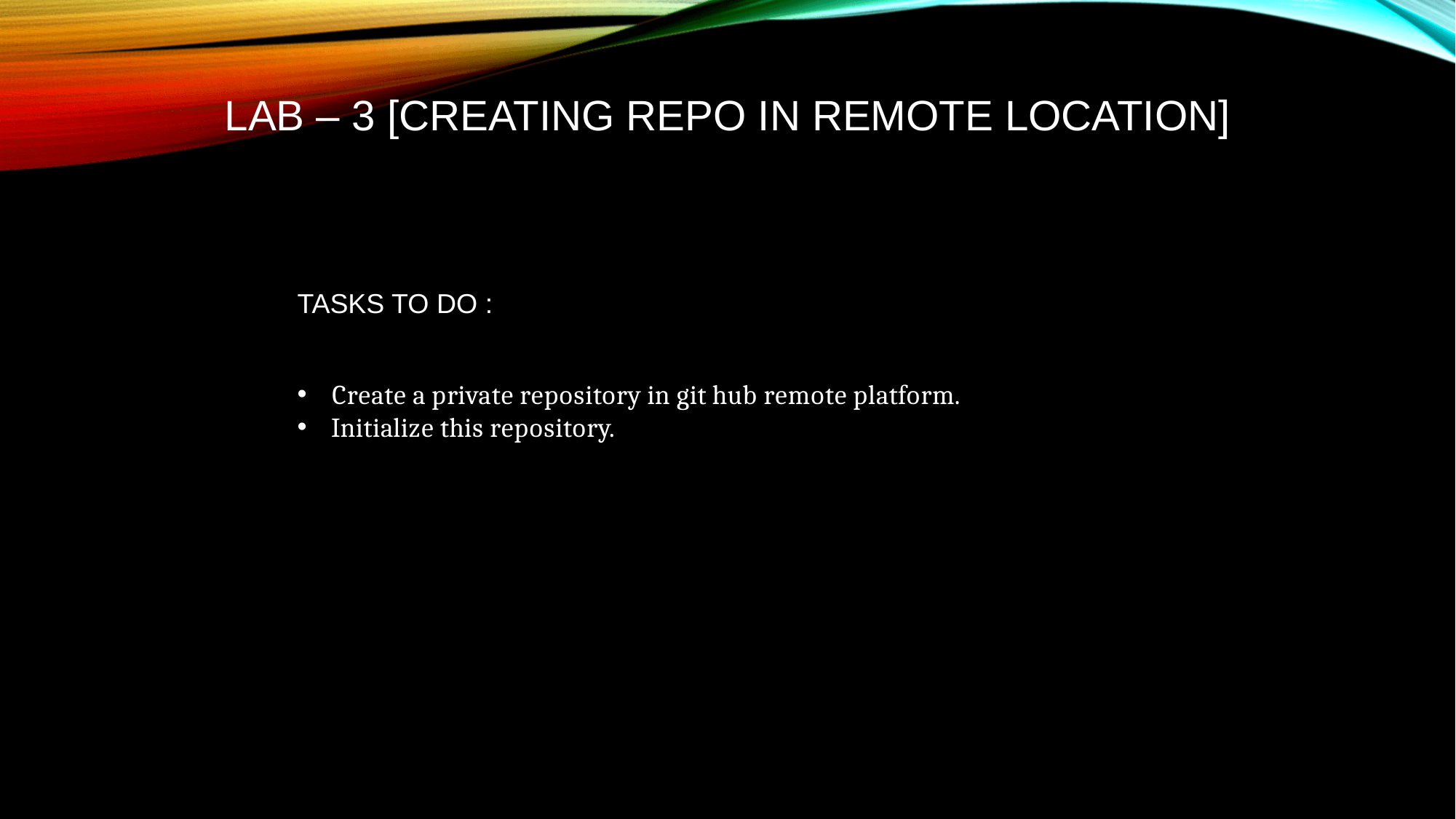

# LAB – 3 [CREATING REPO IN REMOTE LOCATION]
TASKS TO DO :

Create a private repository in git hub remote platform.
Initialize this repository.